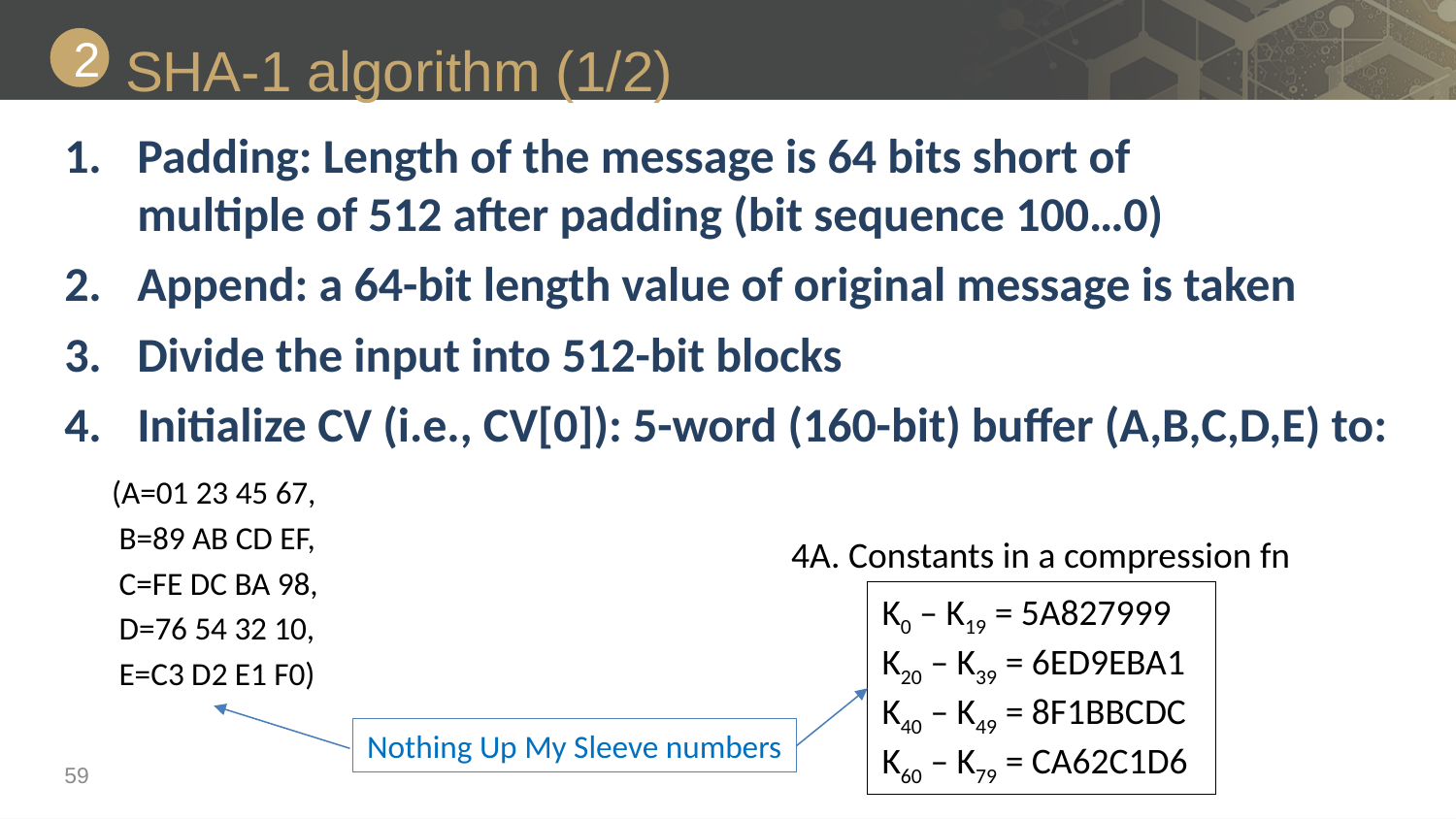

SHA-1 algorithm (1/2)
2
Padding: Length of the message is 64 bits short of                          multiple of 512 after padding (bit sequence 100…0)
Append: a 64-bit length value of original message is taken
Divide the input into 512-bit blocks
Initialize CV (i.e., CV[0]): 5-word (160-bit) buffer (A,B,C,D,E) to:
(A=01 23 45 67,
 B=89 AB CD EF,
 C=FE DC BA 98,
 D=76 54 32 10,
 E=C3 D2 E1 F0)
4A. Constants in a compression fn
K0 – K19 = 5A827999
K20 – K39 = 6ED9EBA1
K40 – K49 = 8F1BBCDC
K60 – K79 = CA62C1D6
Nothing Up My Sleeve numbers
59